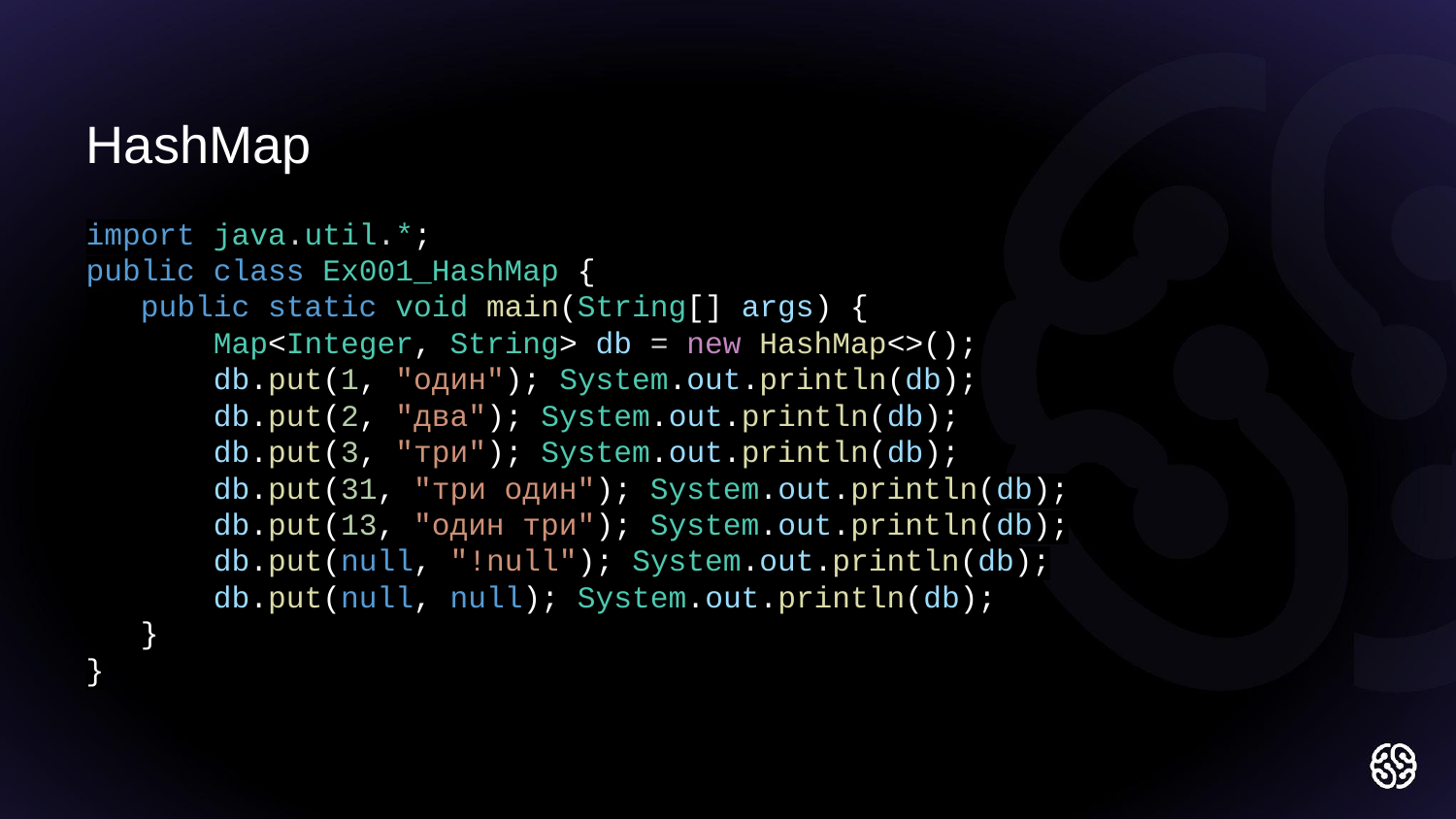

HashMap
import java.util.*;
public class Ex001_HashMap {
   public static void main(String[] args) {
       Map<Integer, String> db = new HashMap<>();
       db.put(1, "один"); System.out.println(db);
       db.put(2, "два"); System.out.println(db);
       db.put(3, "три"); System.out.println(db);
       db.put(31, "три один"); System.out.println(db);
       db.put(13, "один три"); System.out.println(db);
       db.put(null, "!null"); System.out.println(db);
       db.put(null, null); System.out.println(db);
   }
}